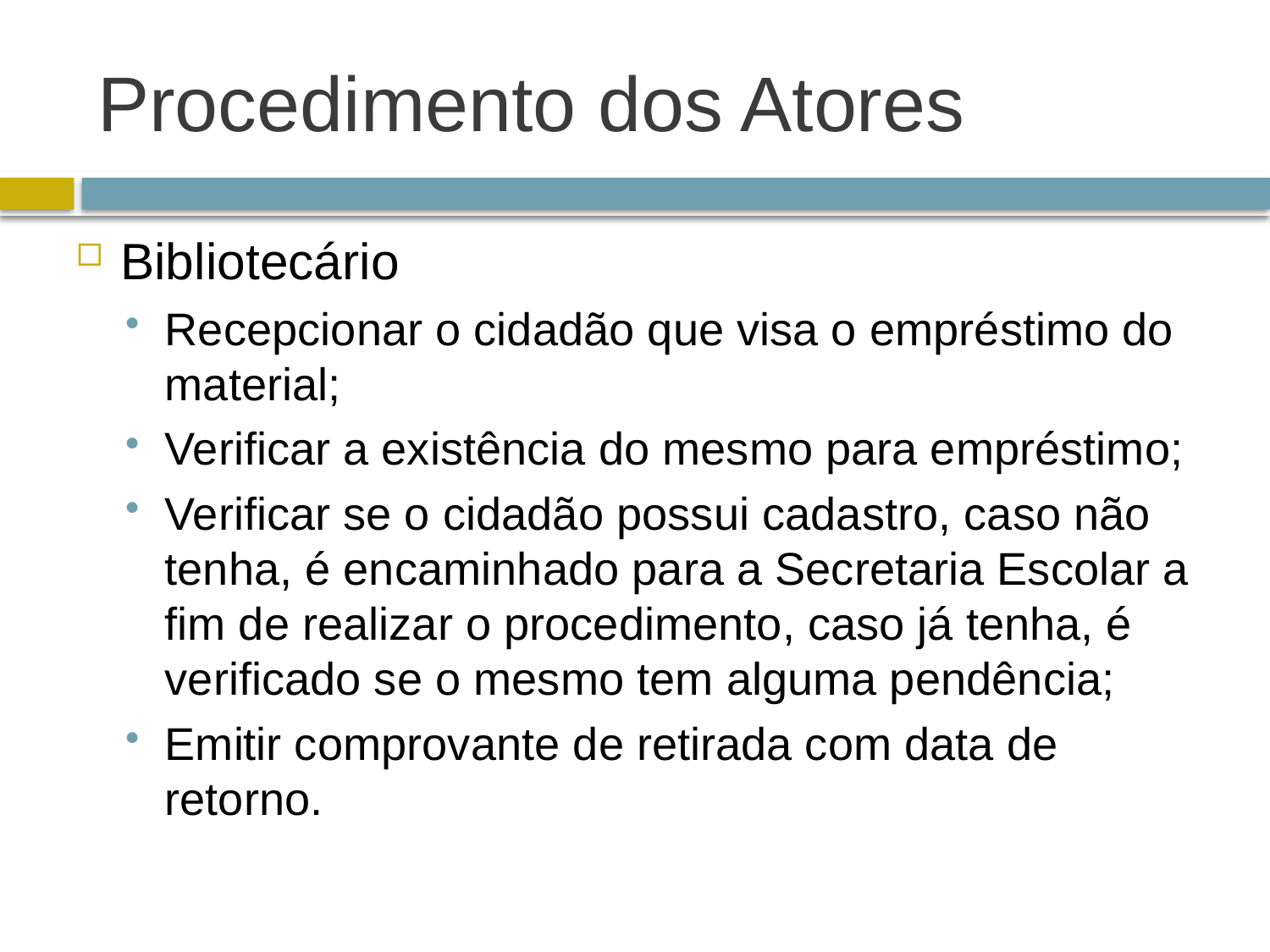

# Procedimento dos Atores
Bibliotecário
Recepcionar o cidadão que visa o empréstimo do material;
Verificar a existência do mesmo para empréstimo;
Verificar se o cidadão possui cadastro, caso não tenha, é encaminhado para a Secretaria Escolar a fim de realizar o procedimento, caso já tenha, é verificado se o mesmo tem alguma pendência;
Emitir comprovante de retirada com data de retorno.